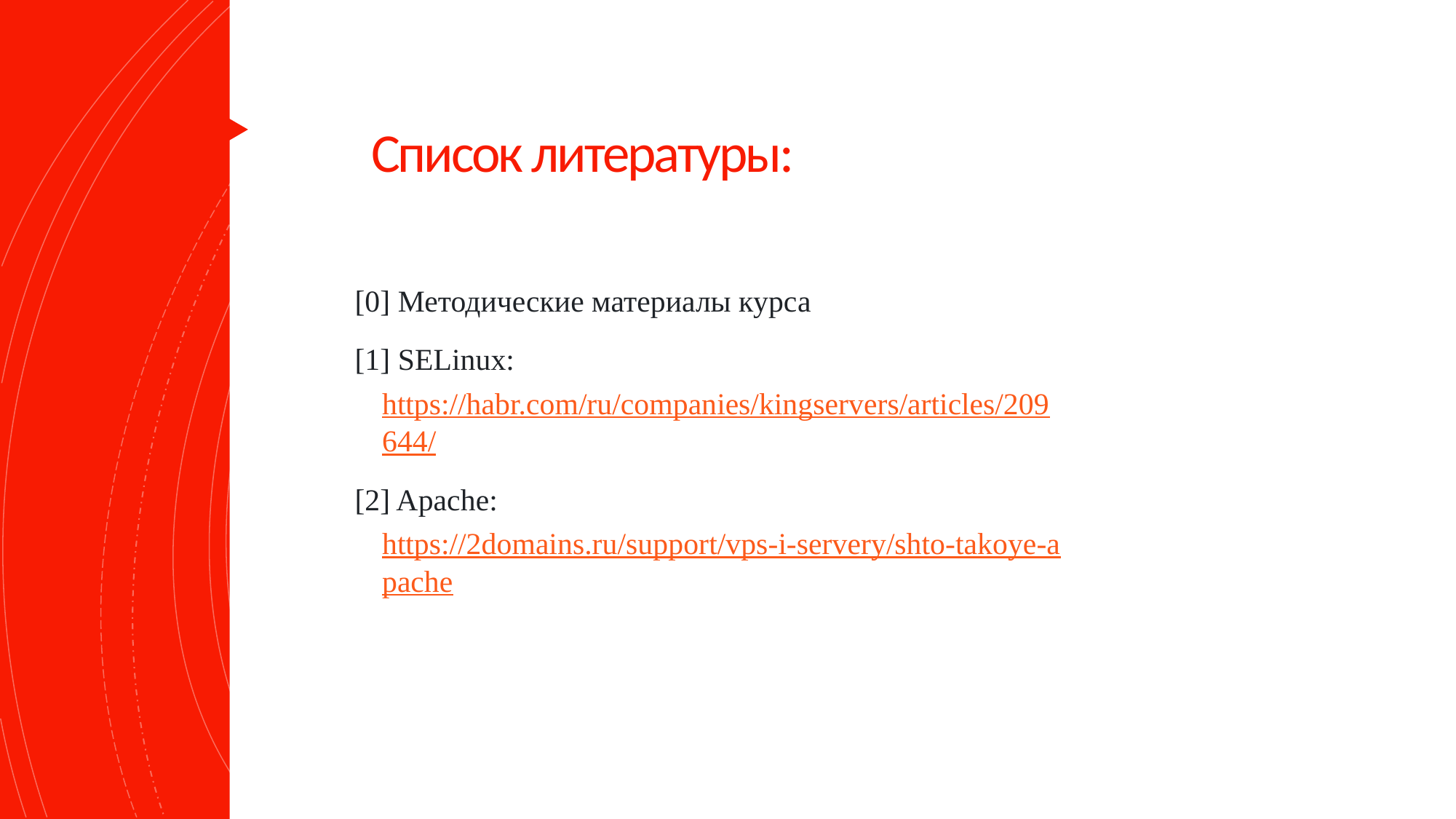

# Список литературы:

[0] Методические материалы курса
[1] SELinux: https://habr.com/ru/companies/kingservers/articles/209644/
[2] Apache: https://2domains.ru/support/vps-i-servery/shto-takoye-apache